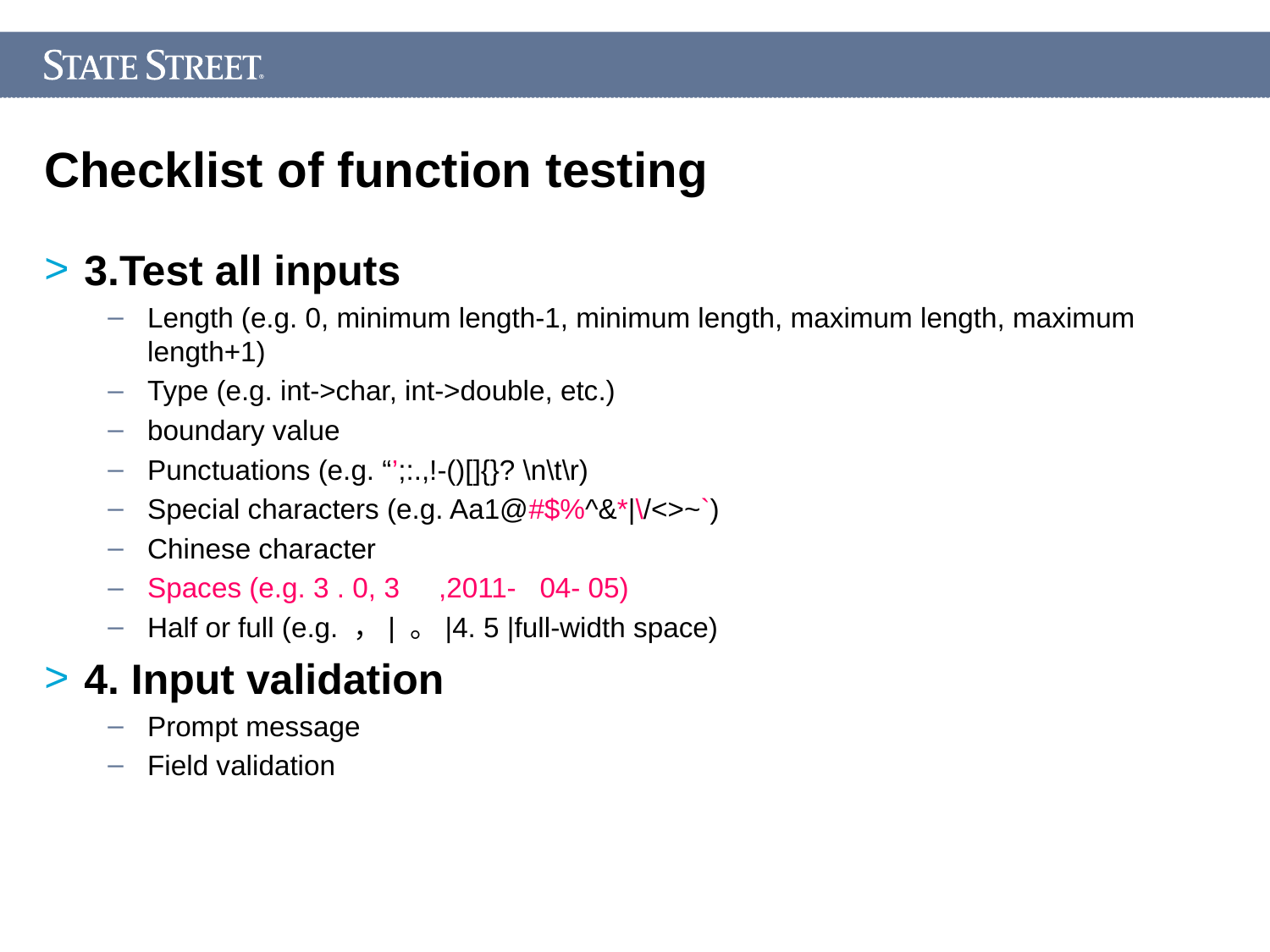

Checklist of function testing
3.Test all inputs
Length (e.g. 0, minimum length-1, minimum length, maximum length, maximum length+1)
Type (e.g. int->char, int->double, etc.)
boundary value
Punctuations (e.g. “’;:.,!-()[]{}? \n\t\r)
Special characters (e.g. Aa1@#$%^&*|\/<>~`)
Chinese character
Spaces (e.g. 3 . 0, 3     ,2011-   04- 05)
Half or full (e.g. ，| 。|4. 5 |full-width space)
4. Input validation
Prompt message
Field validation